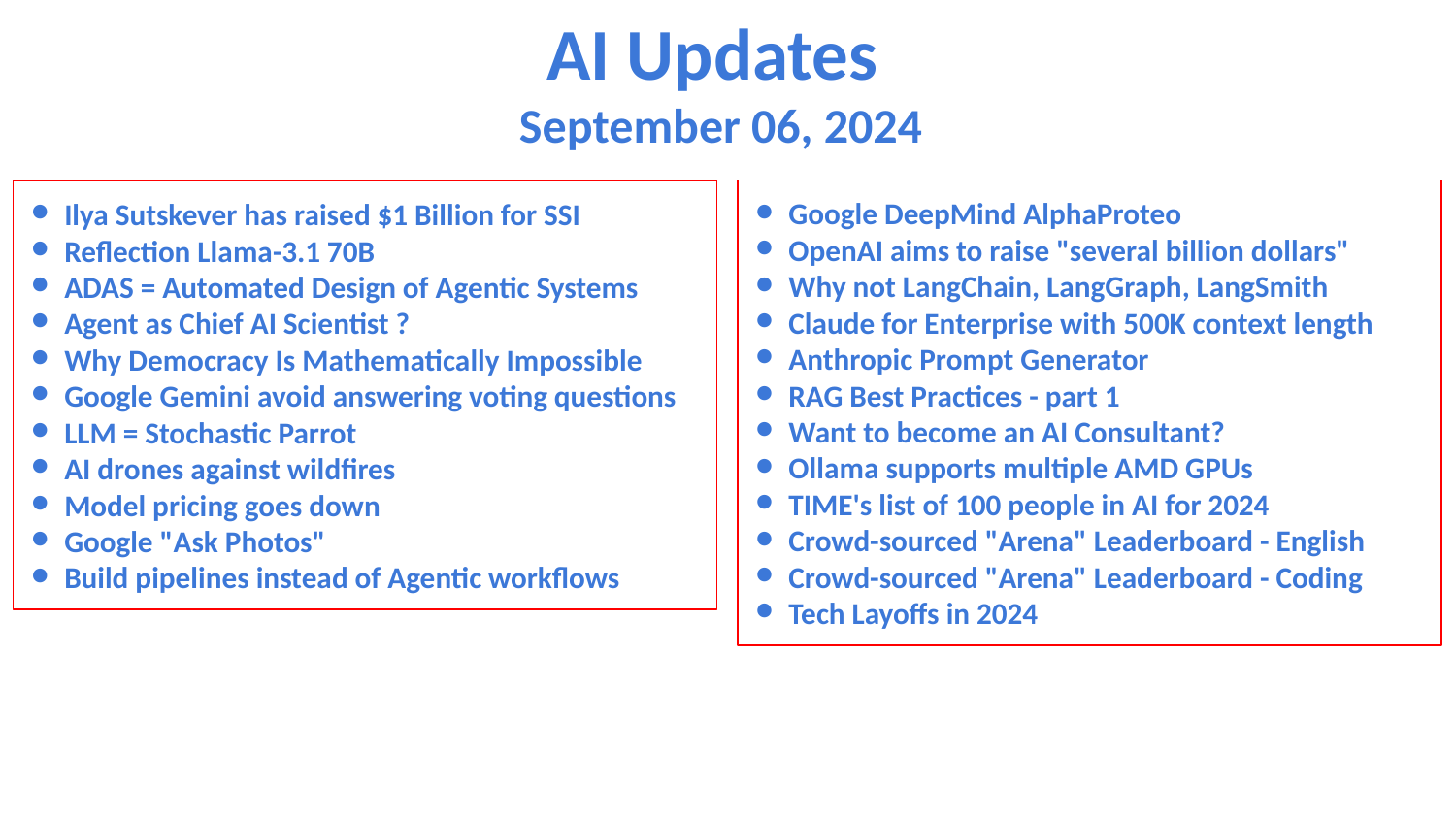

AI Updates
September 06, 2024
Google DeepMind AlphaProteo
OpenAI aims to raise "several billion dollars"
Why not LangChain, LangGraph, LangSmith
Claude for Enterprise with 500K context length
Anthropic Prompt Generator
RAG Best Practices - part 1
Want to become an AI Consultant?
Ollama supports multiple AMD GPUs
TIME's list of 100 people in AI for 2024
Crowd-sourced "Arena" Leaderboard - English
Crowd-sourced "Arena" Leaderboard - Coding
Tech Layoffs in 2024
Ilya Sutskever has raised $1 Billion for SSI
Reflection Llama-3.1 70B
ADAS = Automated Design of Agentic Systems
Agent as Chief AI Scientist ?
Why Democracy Is Mathematically Impossible
Google Gemini avoid answering voting questions
LLM = Stochastic Parrot
AI drones against wildfires
Model pricing goes down
Google "Ask Photos"
Build pipelines instead of Agentic workflows